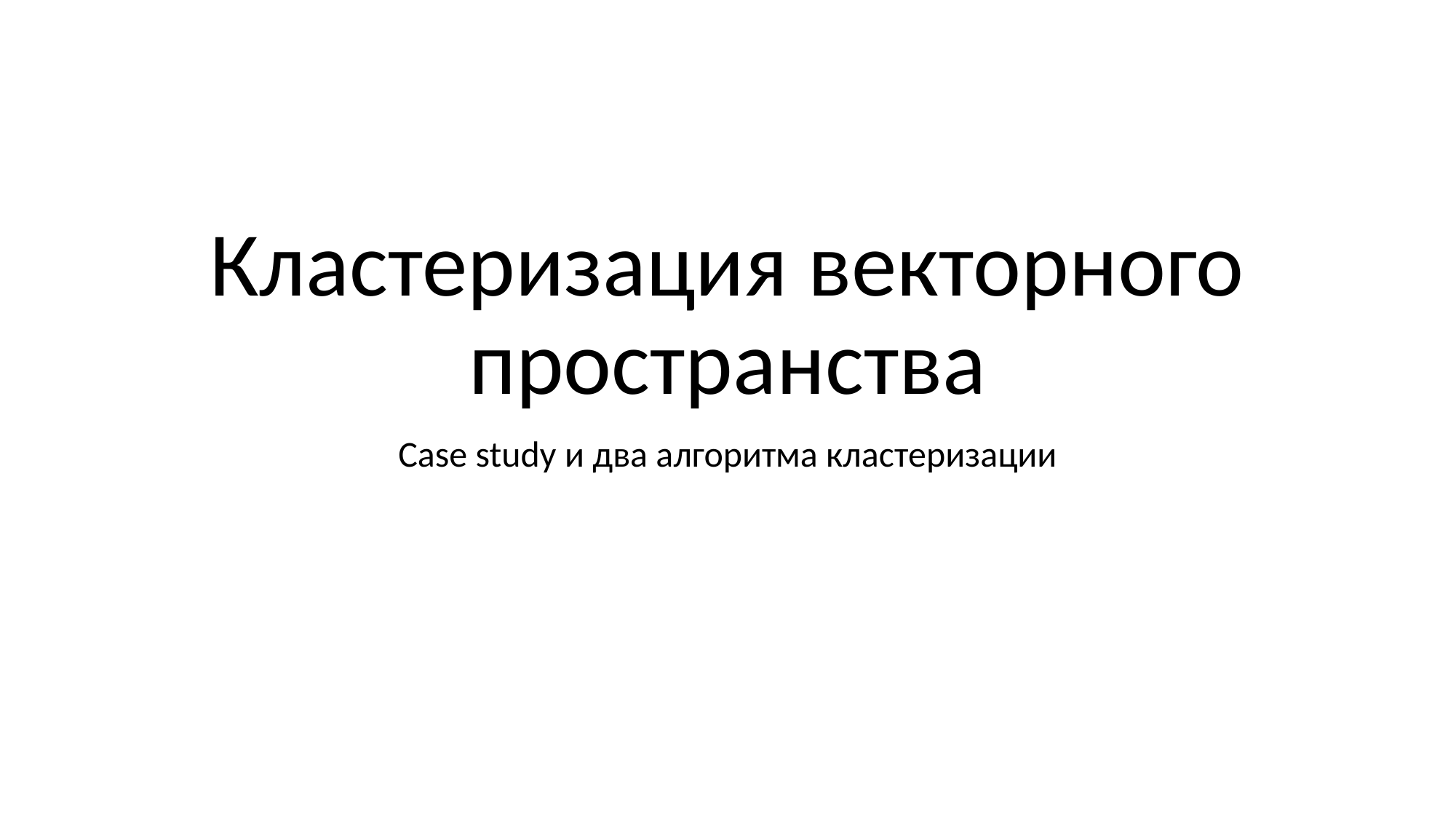

# Кластеризация векторного пространства
Case study и два алгоритма кластеризации